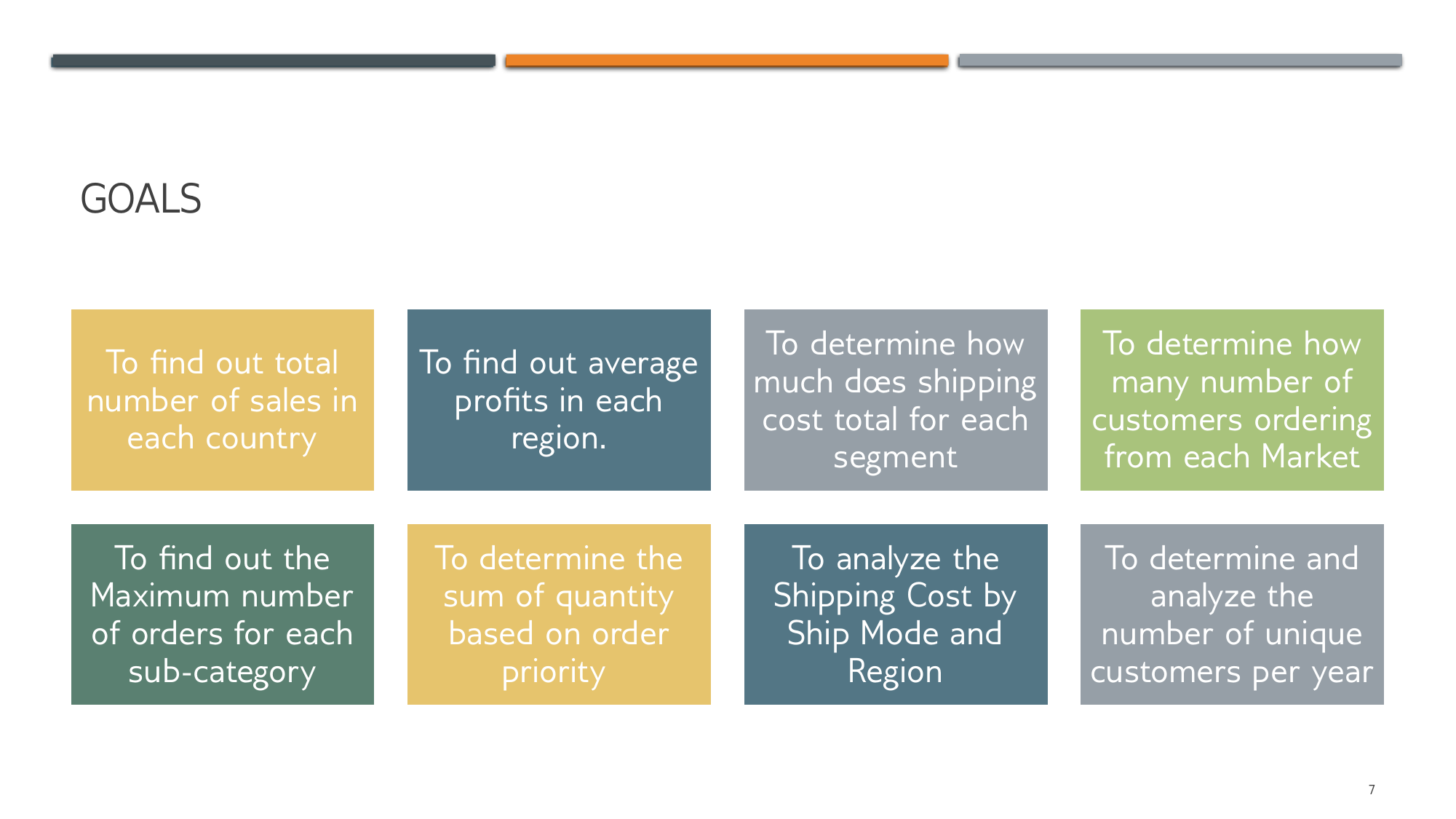

# Goals
To find out total number of sales in each country
To find out average profits in each region.
To determine how much does shipping cost total for each segment
To determine how many number of customers ordering from each Market
To find out the Maximum number of orders for each sub-category
To determine the sum of quantity based on order priority
To analyze the Shipping Cost by Ship Mode and Region
To determine and analyze the number of unique customers per year
7